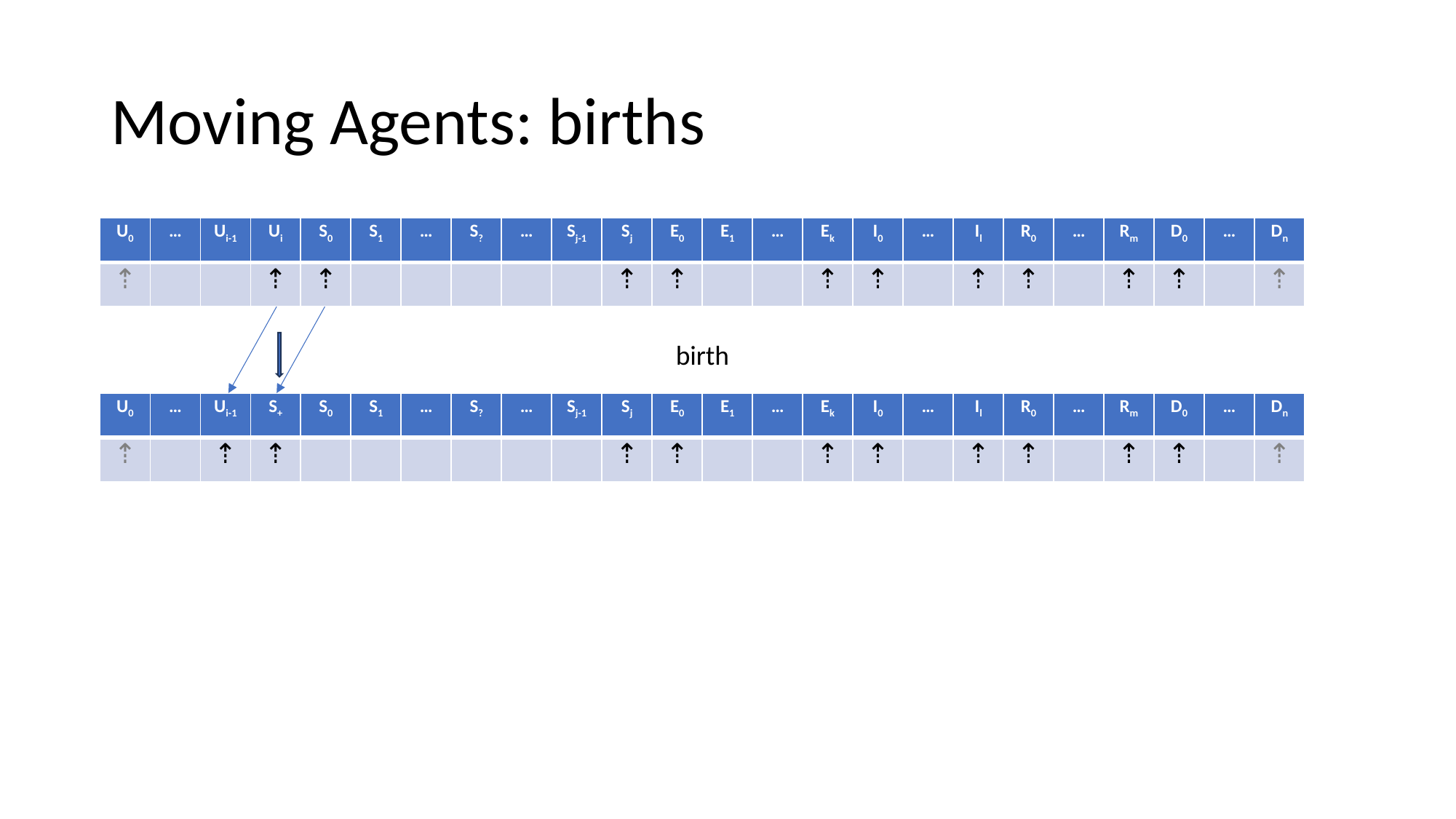

# Moving Agents: births
| U0 | … | Ui-1 | Ui | S0 | S1 | … | S? | … | Sj-1 | Sj | E0 | E1 | … | Ek | I0 | … | Il | R0 | … | Rm | D0 | … | Dn |
| --- | --- | --- | --- | --- | --- | --- | --- | --- | --- | --- | --- | --- | --- | --- | --- | --- | --- | --- | --- | --- | --- | --- | --- |
| ⇡ |  |  | ⇡ | ⇡ |  |  |  |  |  | ⇡ | ⇡ |  |  | ⇡ | ⇡ |  | ⇡ | ⇡ |  | ⇡ | ⇡ |  | ⇡ |
birth

| U0 | … | Ui-1 | S+ | S0 | S1 | … | S? | … | Sj-1 | Sj | E0 | E1 | … | Ek | I0 | … | Il | R0 | … | Rm | D0 | … | Dn |
| --- | --- | --- | --- | --- | --- | --- | --- | --- | --- | --- | --- | --- | --- | --- | --- | --- | --- | --- | --- | --- | --- | --- | --- |
| ⇡ |  | ⇡ | ⇡ |  |  |  |  |  |  | ⇡ | ⇡ |  |  | ⇡ | ⇡ |  | ⇡ | ⇡ |  | ⇡ | ⇡ |  | ⇡ |